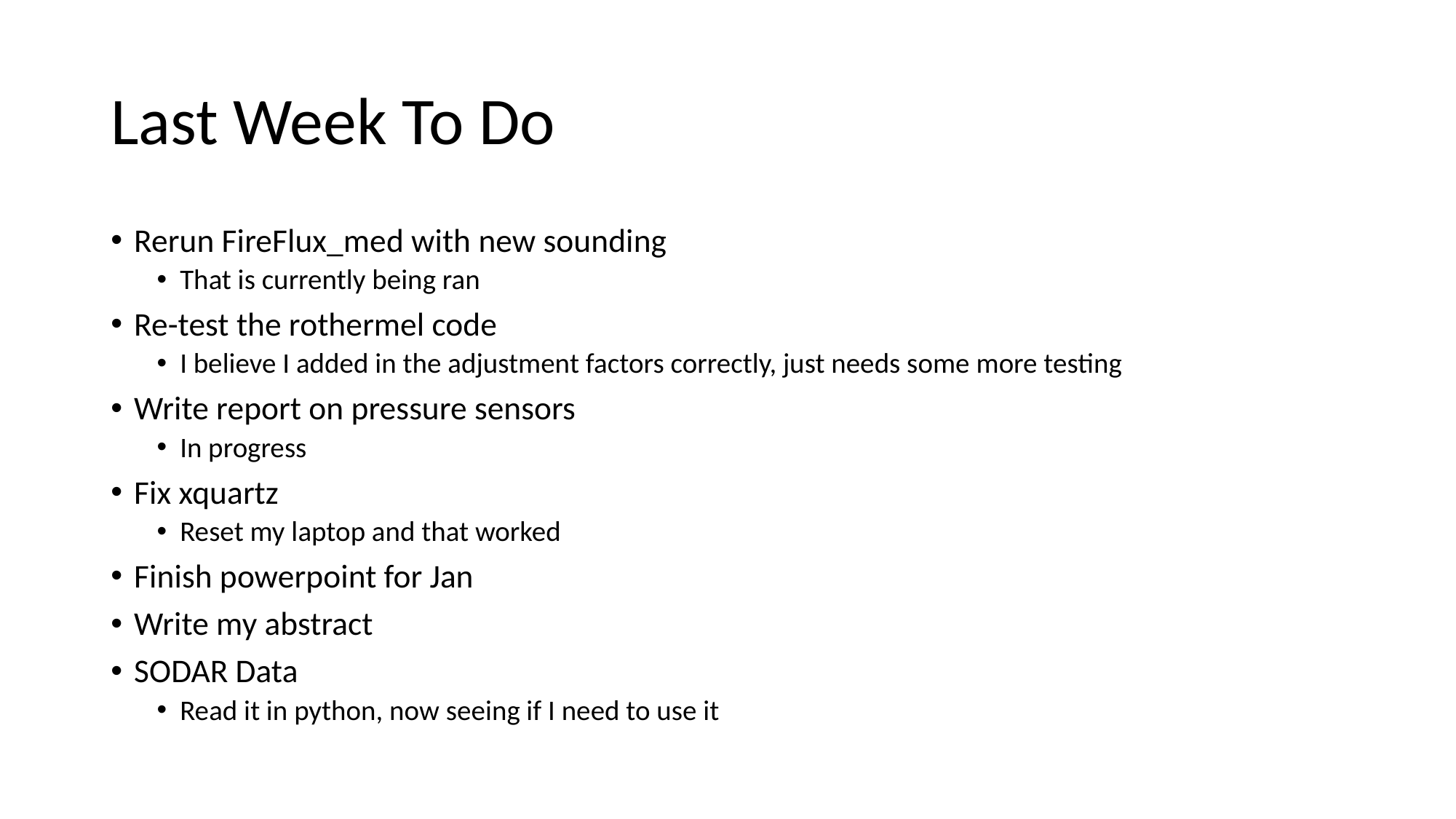

# Last Week To Do
Rerun FireFlux_med with new sounding
That is currently being ran
Re-test the rothermel code
I believe I added in the adjustment factors correctly, just needs some more testing
Write report on pressure sensors
In progress
Fix xquartz
Reset my laptop and that worked
Finish powerpoint for Jan
Write my abstract
SODAR Data
Read it in python, now seeing if I need to use it